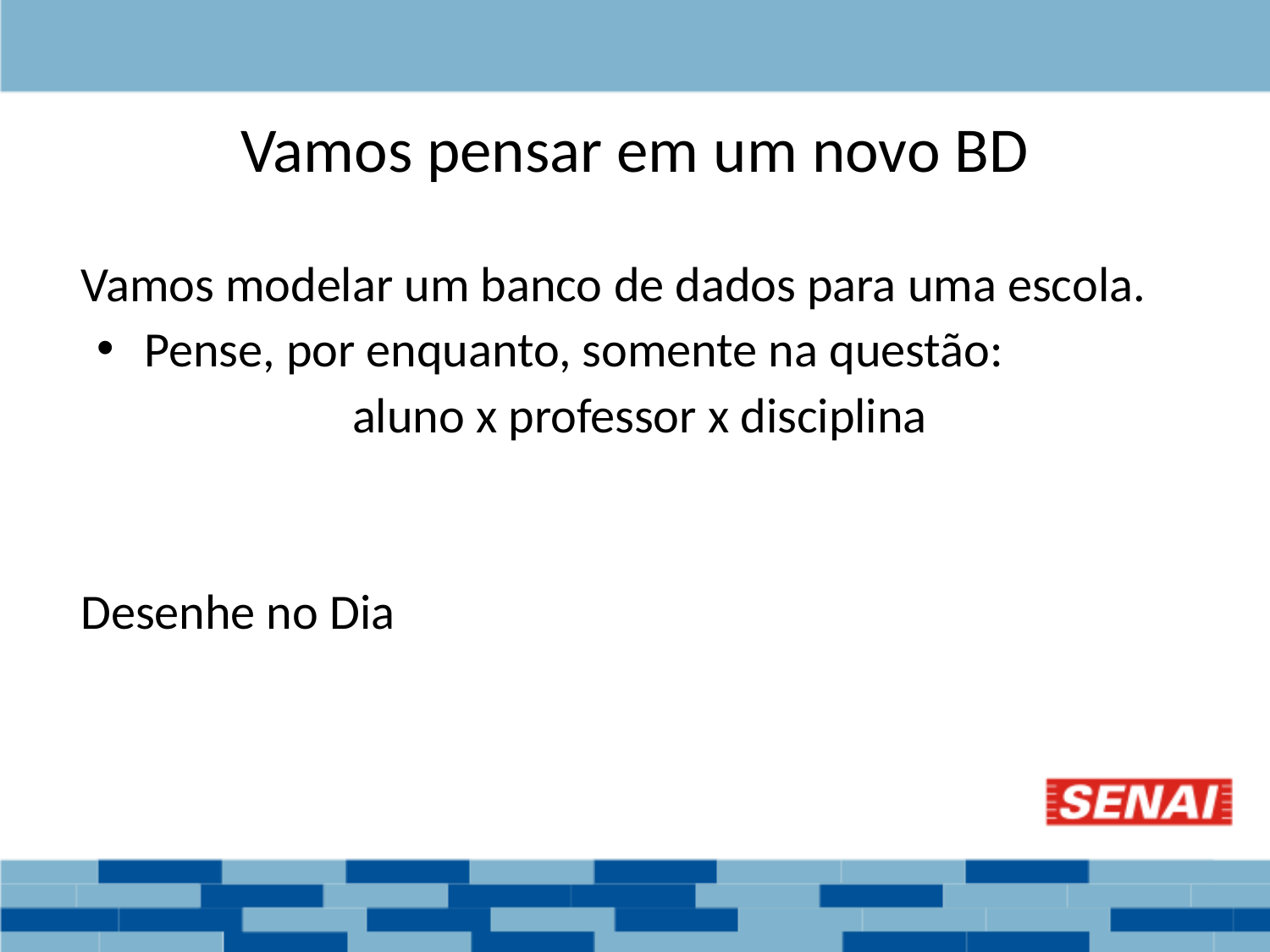

# Vamos pensar em um novo BD
Vamos modelar um banco de dados para uma escola.
Pense, por enquanto, somente na questão:
aluno x professor x disciplina

Desenhe no Dia